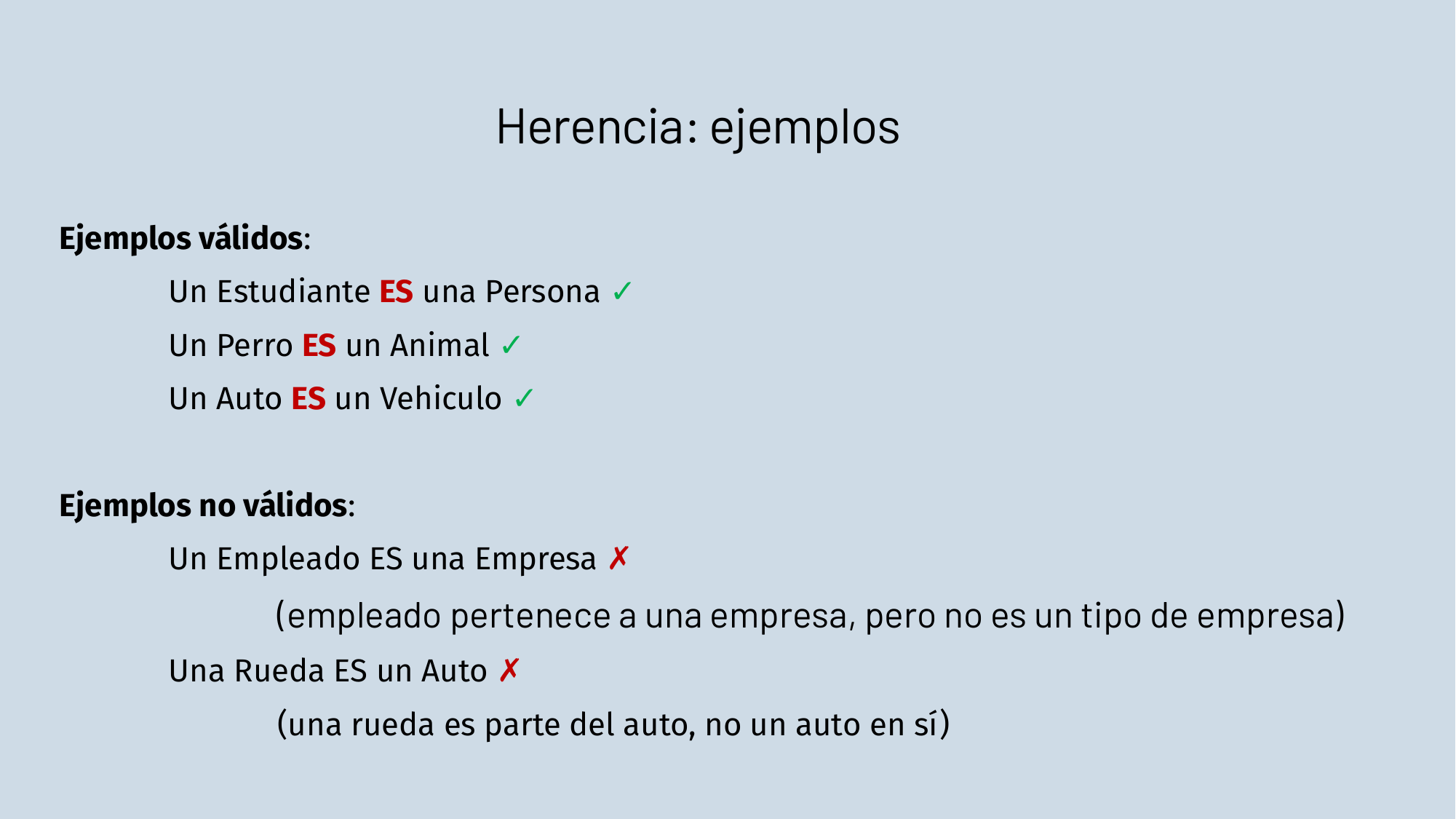

# Herencia: ejemplos
Ejemplos válidos:
	Un Estudiante ES una Persona ✓
	Un Perro ES un Animal ✓
	Un Auto ES un Vehiculo ✓

Ejemplos no válidos:
	Un Empleado ES una Empresa ✗
		(empleado pertenece a una empresa, pero no es un tipo de empresa)
	Una Rueda ES un Auto ✗
		(una rueda es parte del auto, no un auto en sí)